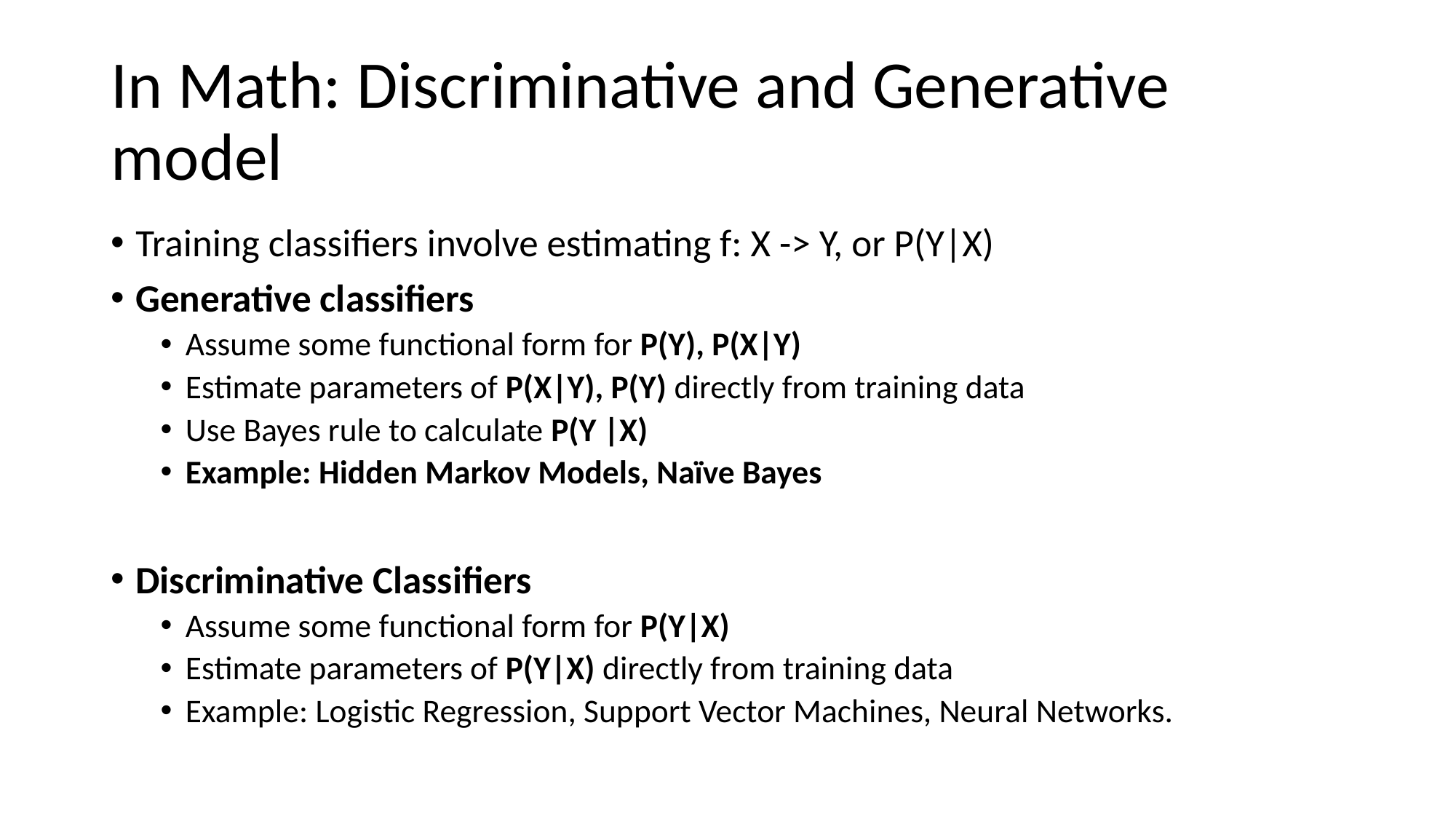

# In Math: Discriminative and Generative model
Training classifiers involve estimating f: X -> Y, or P(Y|X)
Generative classifiers
Assume some functional form for P(Y), P(X|Y)
Estimate parameters of P(X|Y), P(Y) directly from training data
Use Bayes rule to calculate P(Y |X)
Example: Hidden Markov Models, Naïve Bayes

Discriminative Classifiers
Assume some functional form for P(Y|X)
Estimate parameters of P(Y|X) directly from training data
Example: Logistic Regression, Support Vector Machines, Neural Networks.